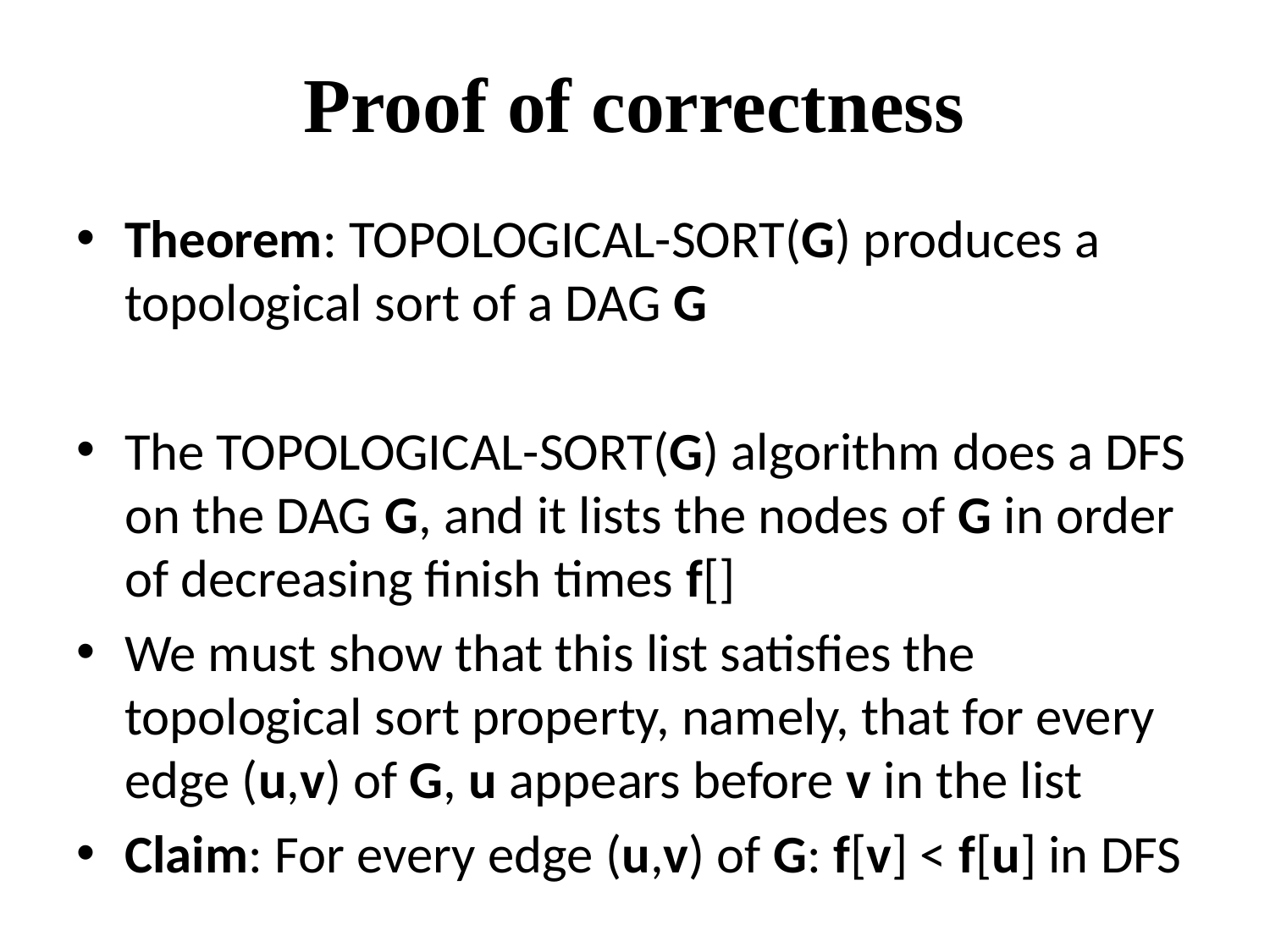

# Proof of correctness
Theorem: TOPOLOGICAL-SORT(G) produces a topological sort of a DAG G

The TOPOLOGICAL-SORT(G) algorithm does a DFS on the DAG G, and it lists the nodes of G in order of decreasing finish times f[]
We must show that this list satisfies the topological sort property, namely, that for every edge (u,v) of G, u appears before v in the list
Claim: For every edge (u,v) of G: f[v] < f[u] in DFS